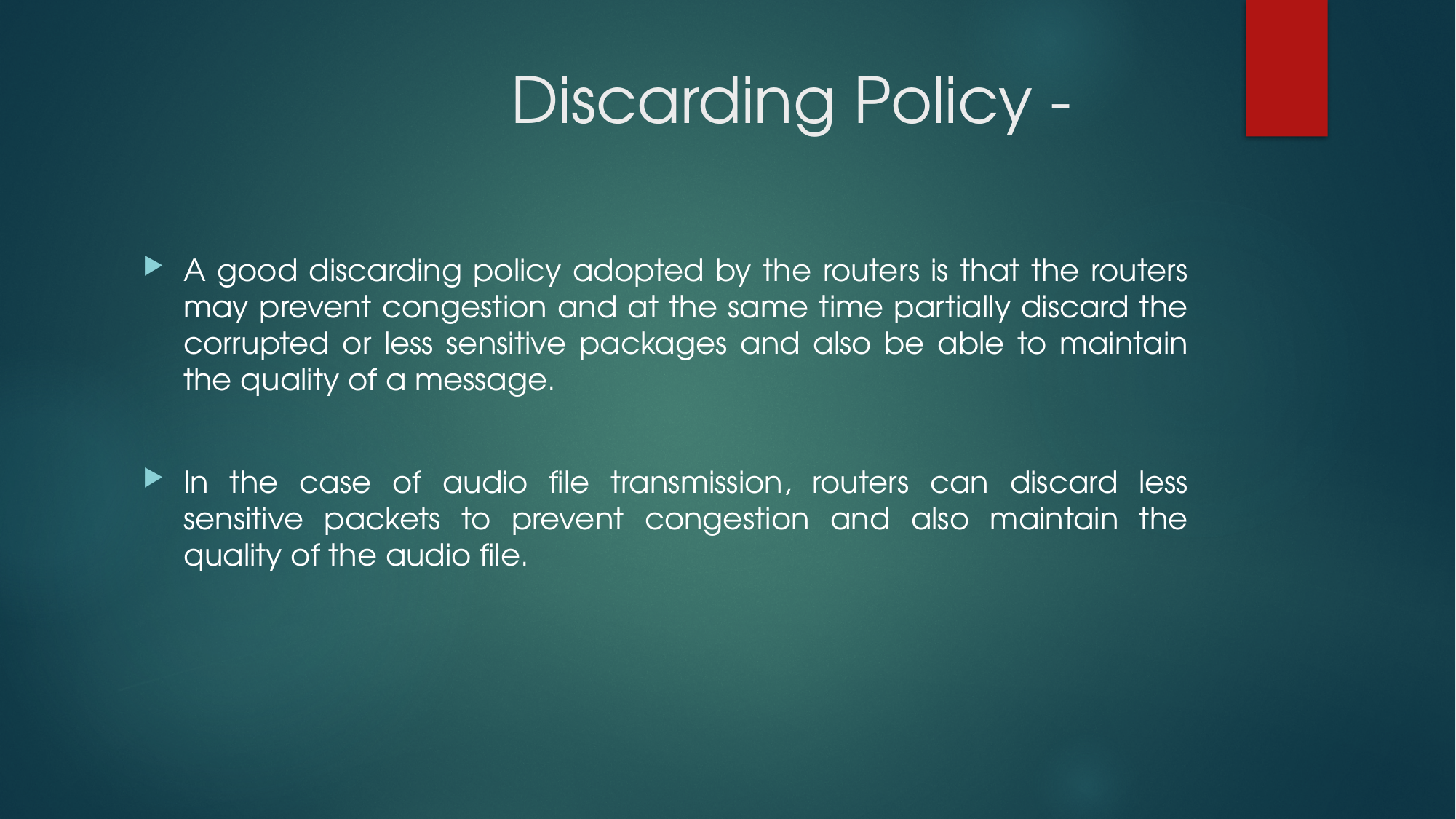

# Discarding Policy -
A good discarding policy adopted by the routers is that the routers may prevent congestion and at the same time partially discard the corrupted or less sensitive packages and also be able to maintain the quality of a message.

In the case of audio file transmission, routers can discard less sensitive packets to prevent congestion and also maintain the quality of the audio file.